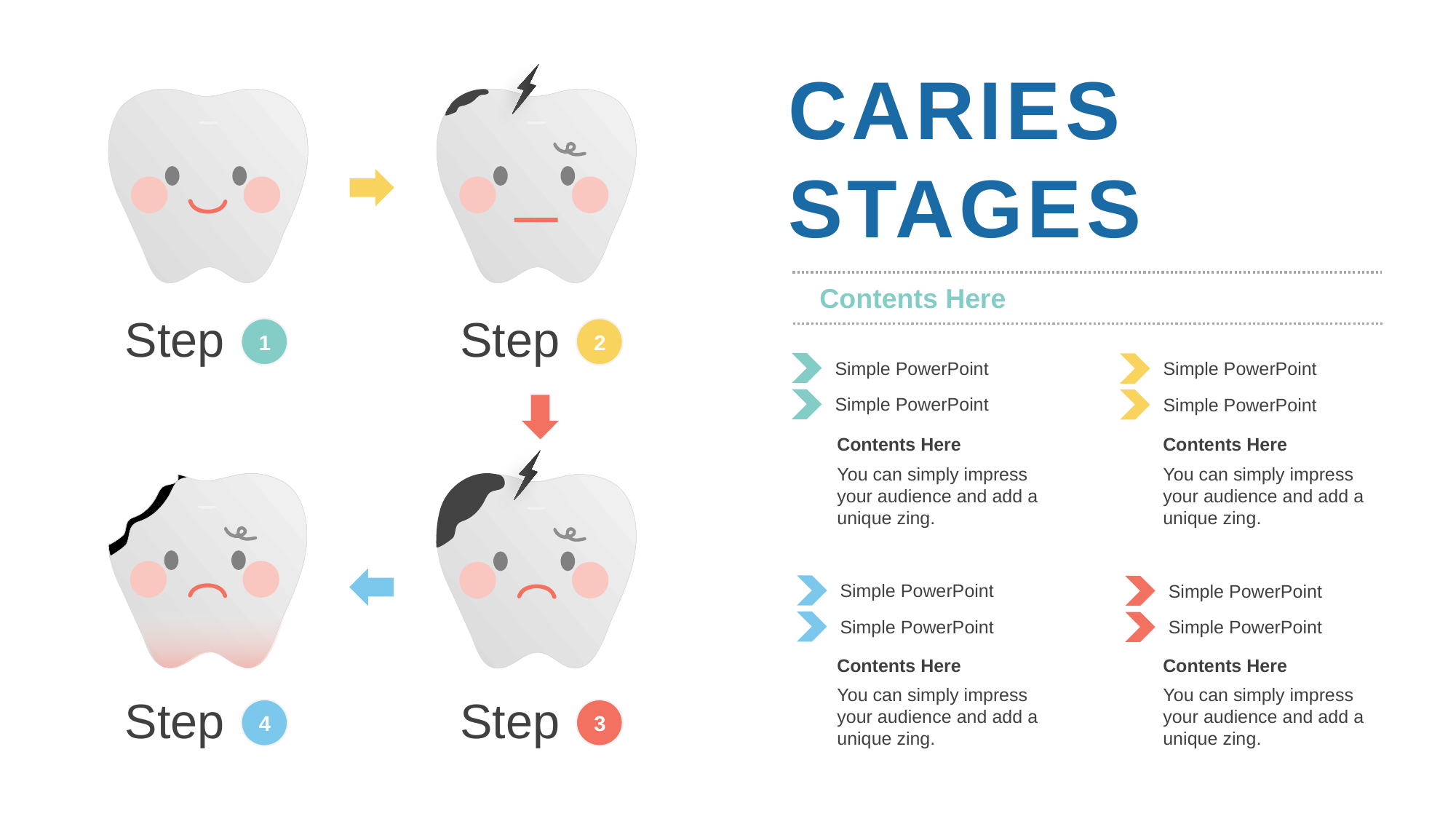

CARIES STAGES

Contents Here
1
Step
2
Step

Simple PowerPoint

Simple PowerPoint

Simple PowerPoint

Simple PowerPoint

Contents Here
You can simply impress your audience and add a unique zing.
Contents Here
You can simply impress your audience and add a unique zing.

Simple PowerPoint

Simple PowerPoint

Simple PowerPoint

Simple PowerPoint

Contents Here
You can simply impress your audience and add a unique zing.
Contents Here
You can simply impress your audience and add a unique zing.
4
Step
3
Step